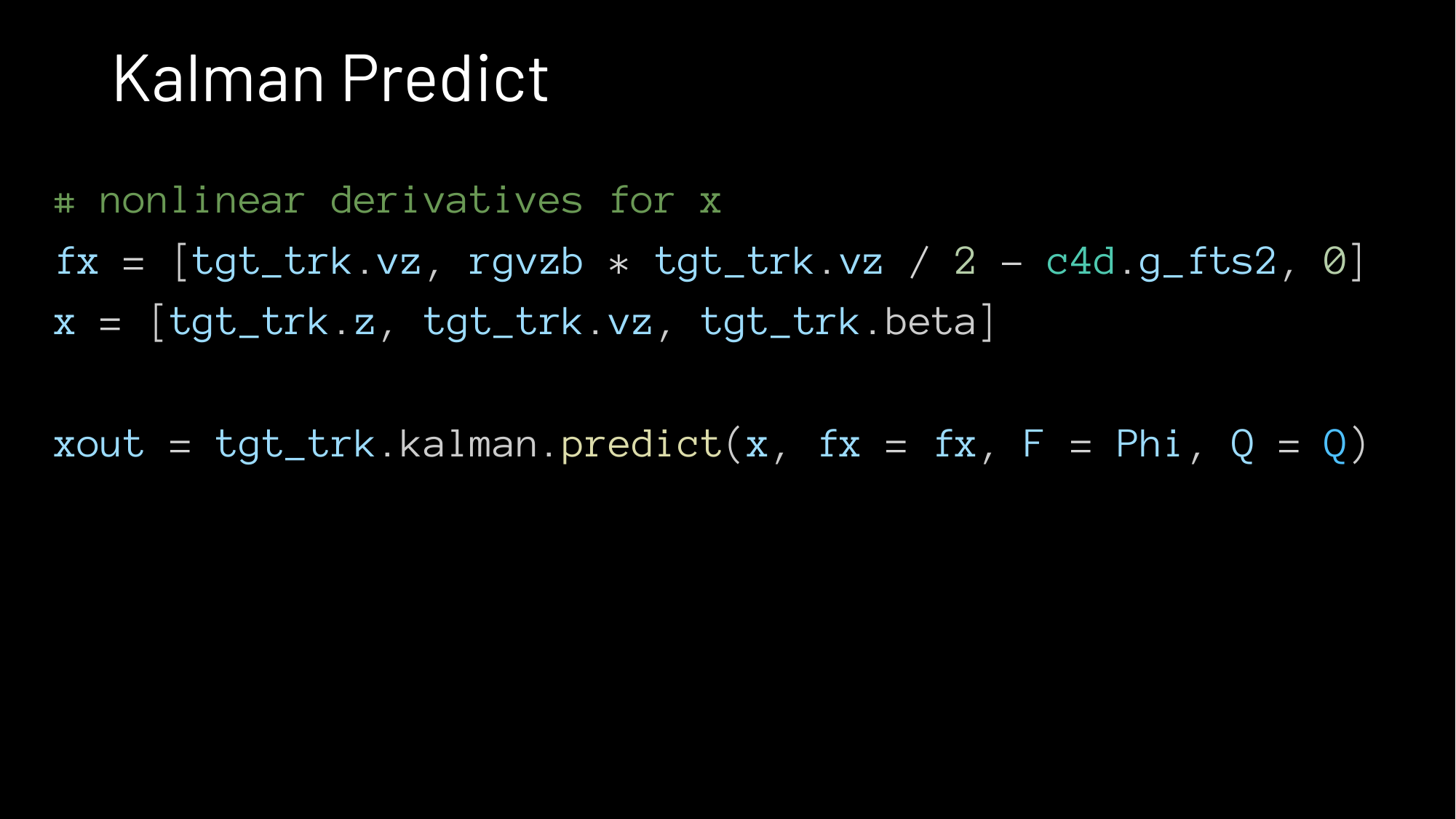

# Kalman Predict
# nonlinear derivatives for x
fx = [tgt_trk.vz, rgvzb * tgt_trk.vz / 2 - c4d.g_fts2, 0]
x = [tgt_trk.z, tgt_trk.vz, tgt_trk.beta]

xout = tgt_trk.kalman.predict(x, fx = fx, F = Phi, Q = Q)